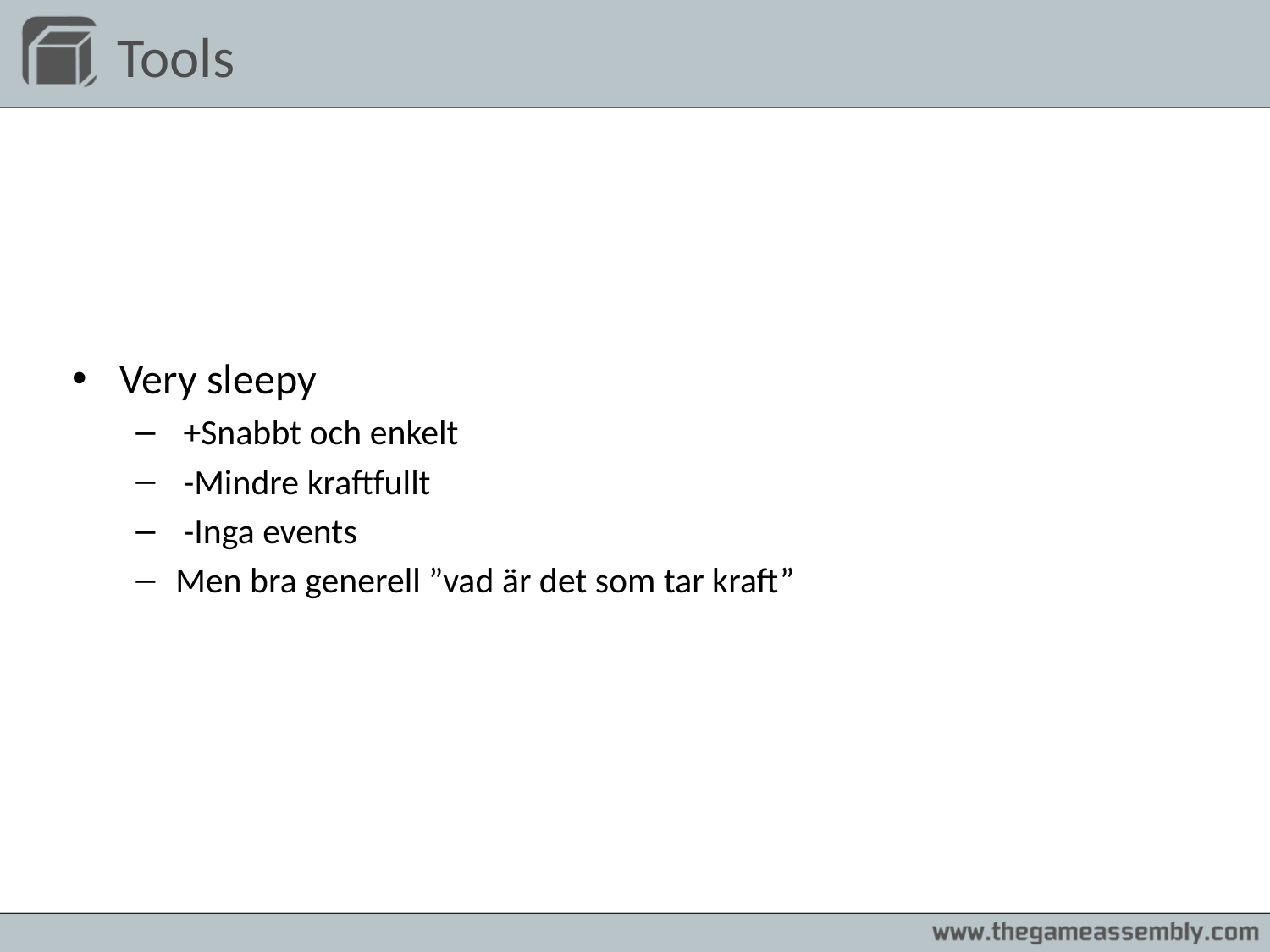

# Tools
Very sleepy
 +Snabbt och enkelt
 -Mindre kraftfullt
 -Inga events
Men bra generell ”vad är det som tar kraft”